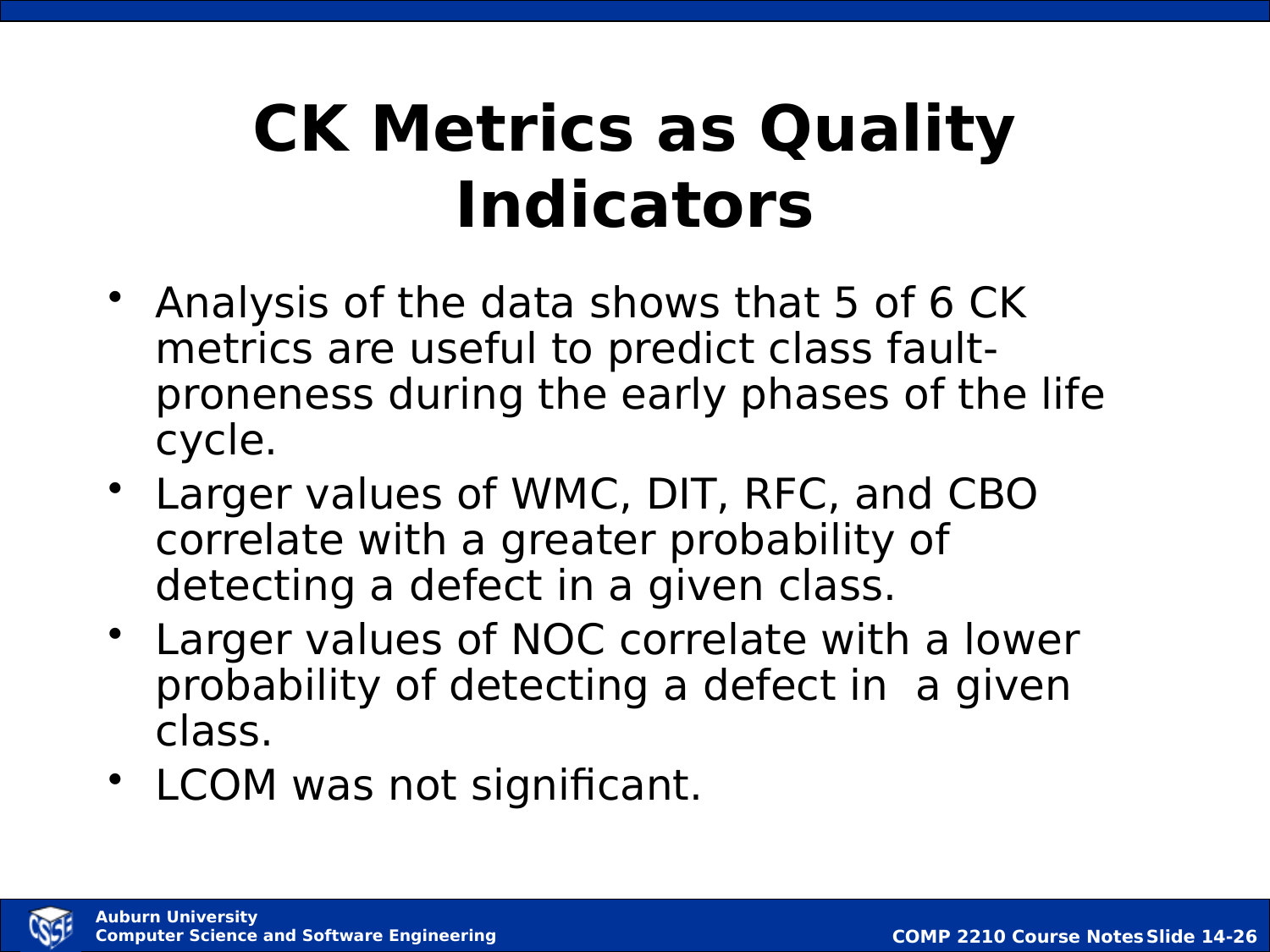

# CK Metrics as Quality Indicators
Analysis of the data shows that 5 of 6 CK metrics are useful to predict class fault-proneness during the early phases of the life cycle.
Larger values of WMC, DIT, RFC, and CBO correlate with a greater probability of detecting a defect in a given class.
Larger values of NOC correlate with a lower probability of detecting a defect in  a given class.
LCOM was not significant.